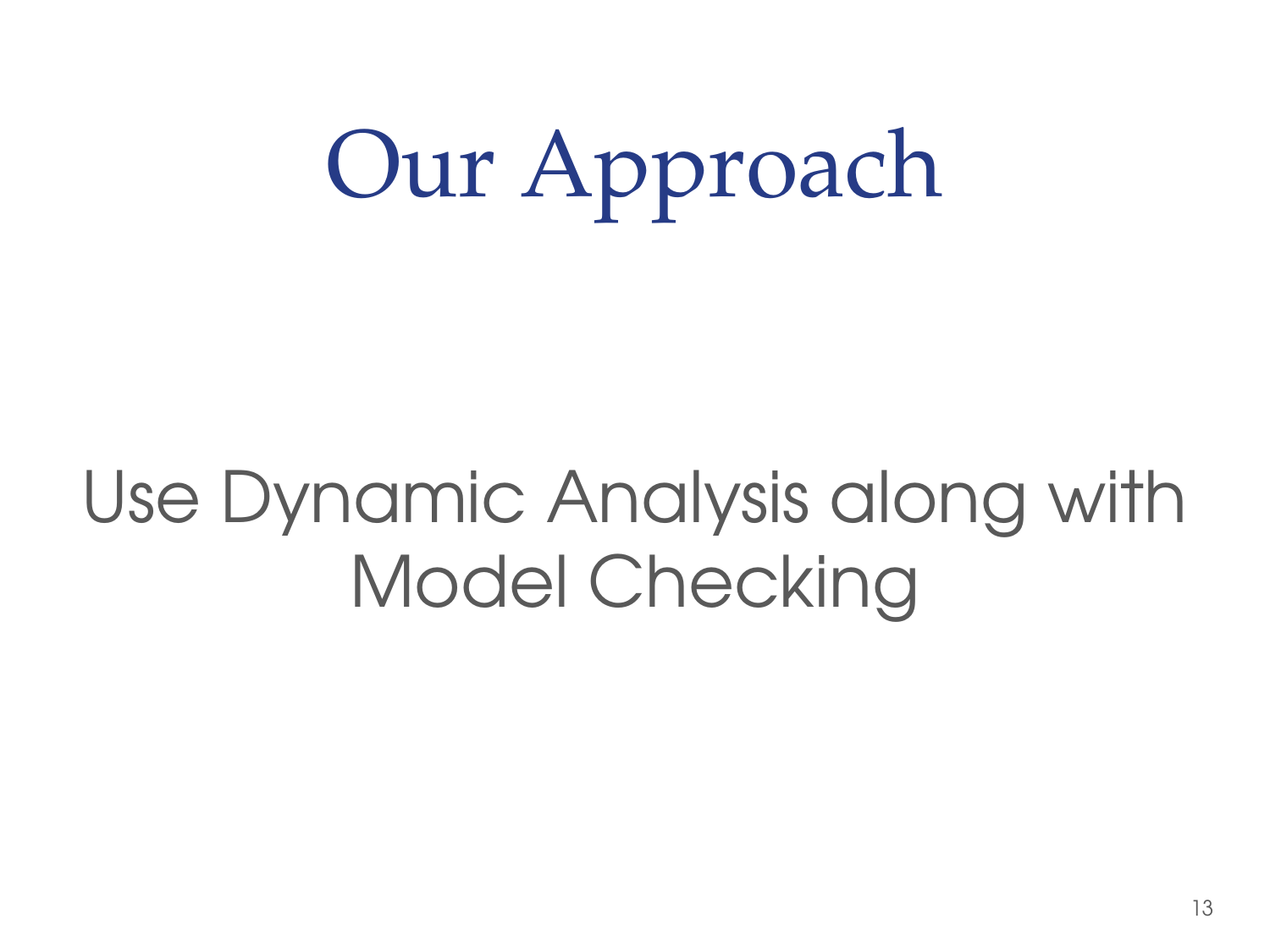

# Our Approach
Use Dynamic Analysis along with Model Checking
13